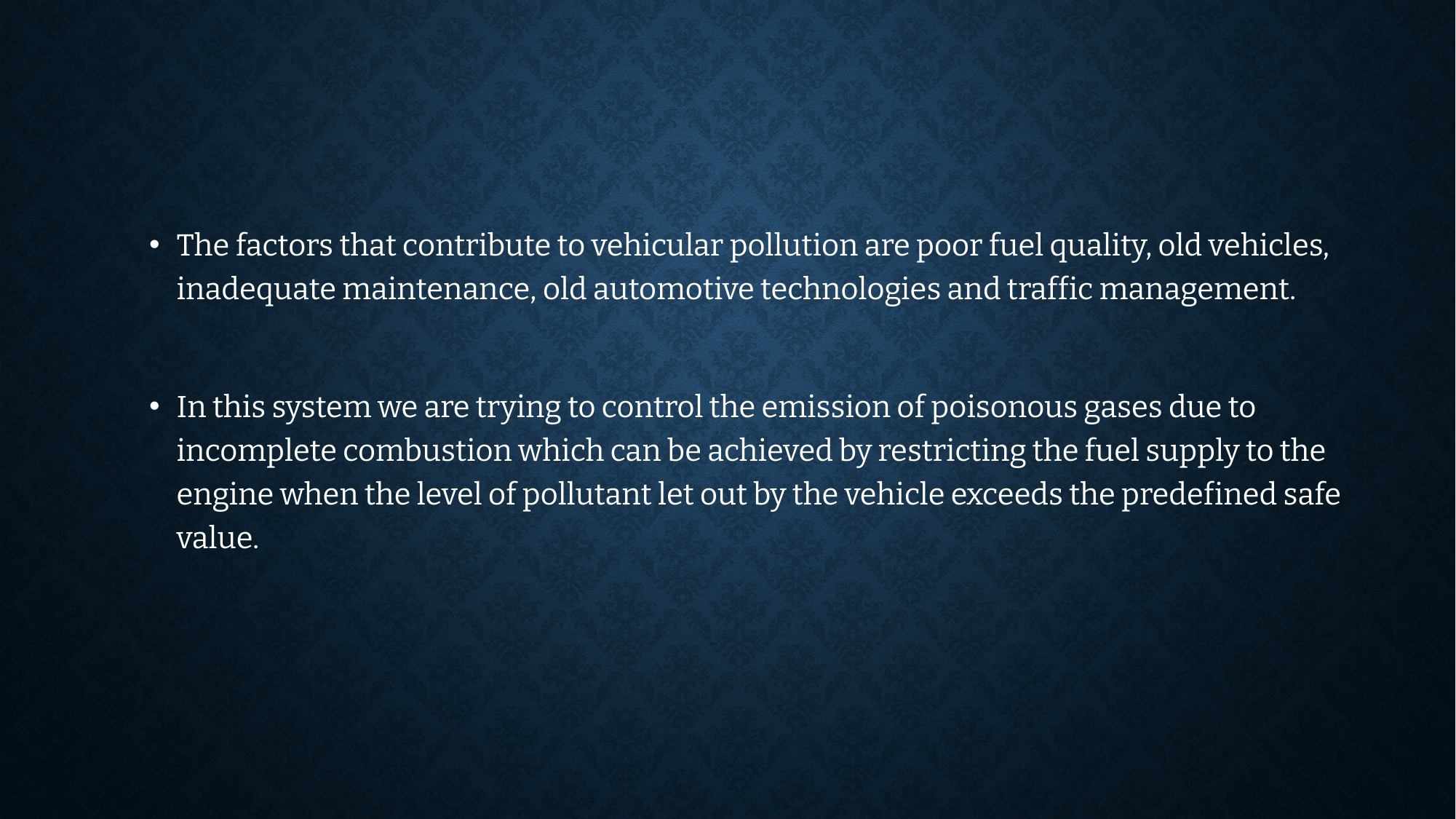

The factors that contribute to vehicular pollution are poor fuel quality, old vehicles, inadequate maintenance, old automotive technologies and traffic management.

In this system we are trying to control the emission of poisonous gases due to incomplete combustion which can be achieved by restricting the fuel supply to the engine when the level of pollutant let out by the vehicle exceeds the predefined safe value.